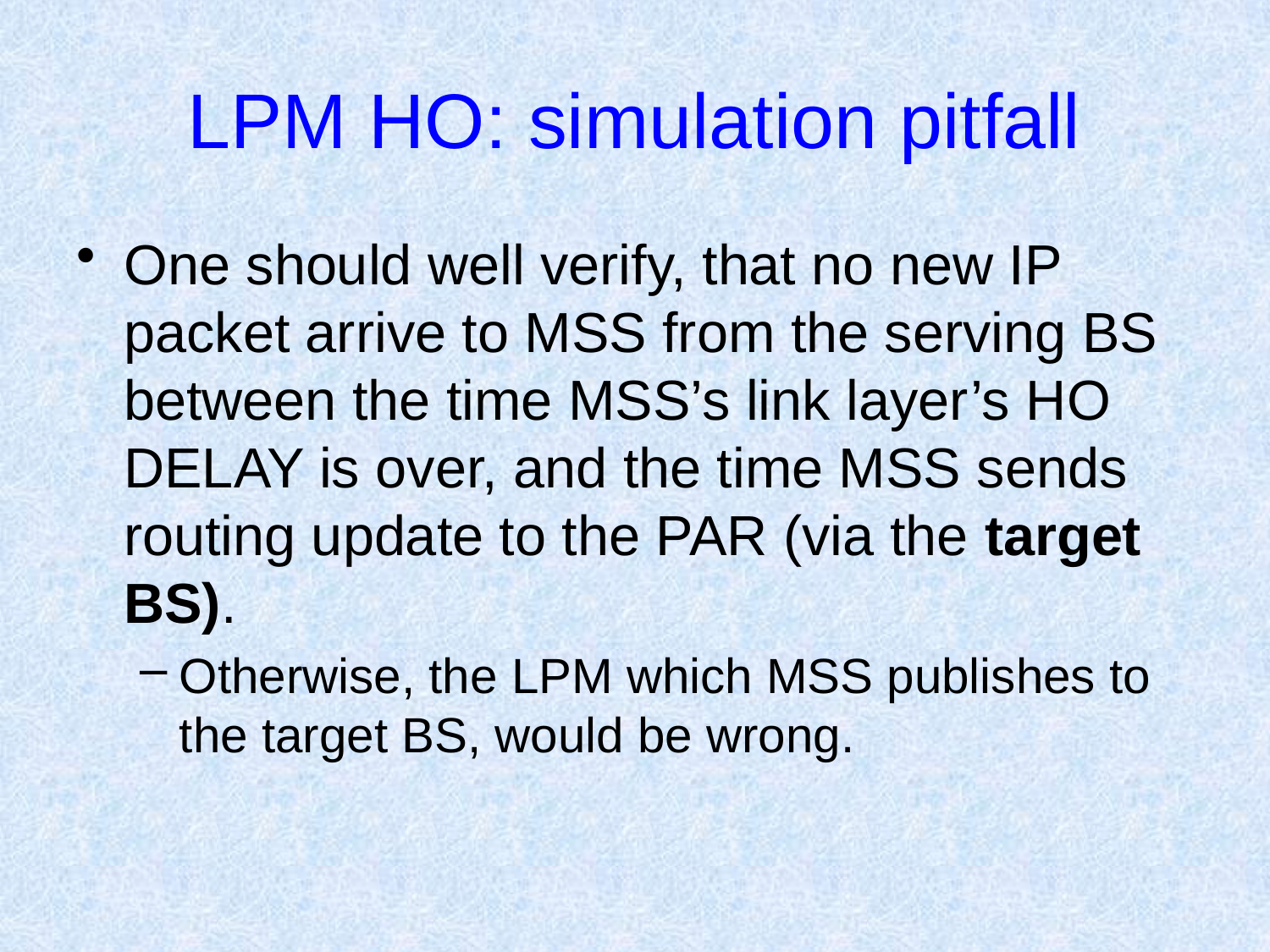

# LPM HO: simulation pitfall
One should well verify, that no new IP packet arrive to MSS from the serving BS between the time MSS’s link layer’s HO DELAY is over, and the time MSS sends routing update to the PAR (via the target BS).
Otherwise, the LPM which MSS publishes to the target BS, would be wrong.